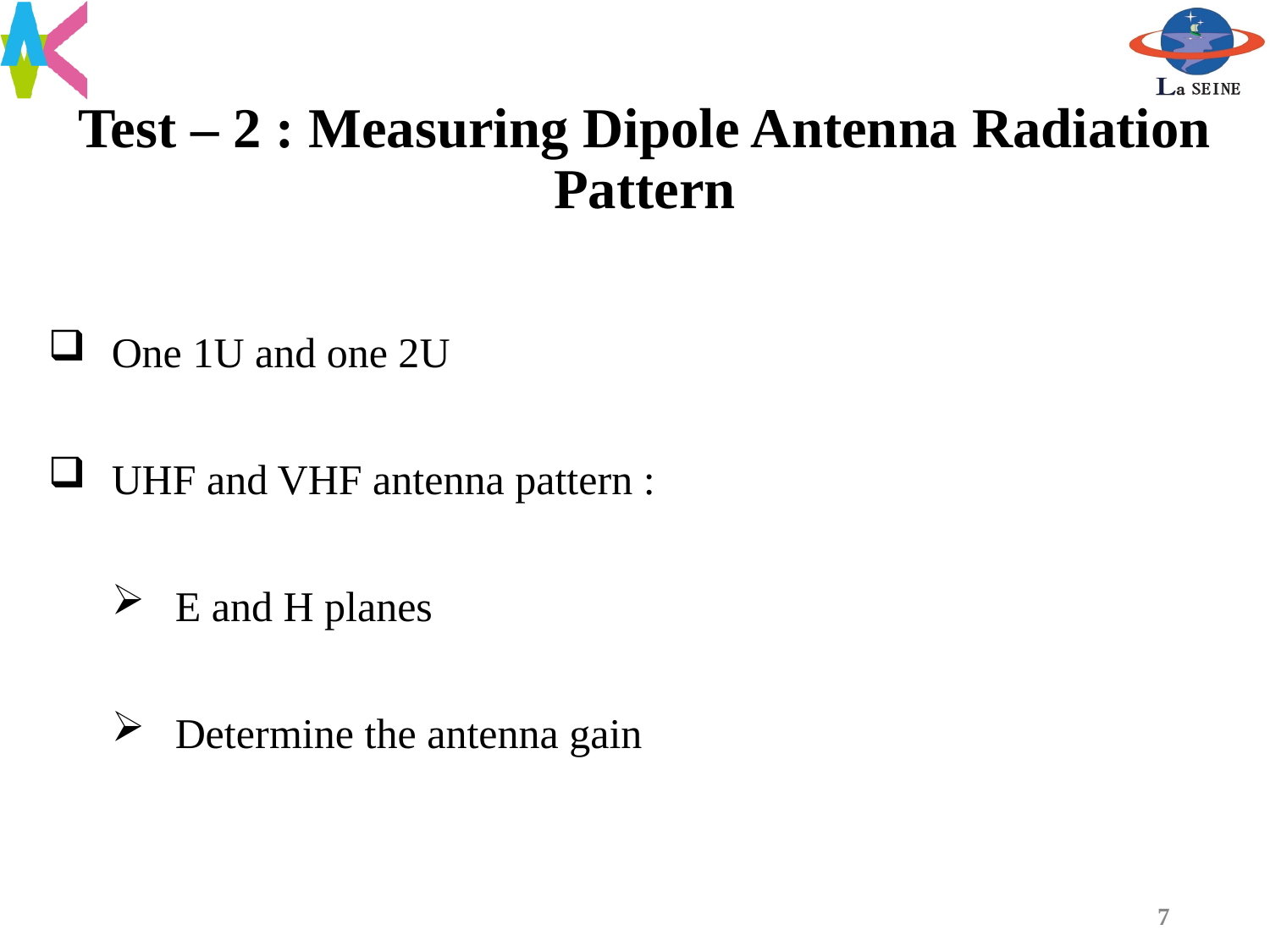

# Test – 2 : Measuring Dipole Antenna Radiation Pattern
One 1U and one 2U
UHF and VHF antenna pattern :
E and H planes
Determine the antenna gain

7